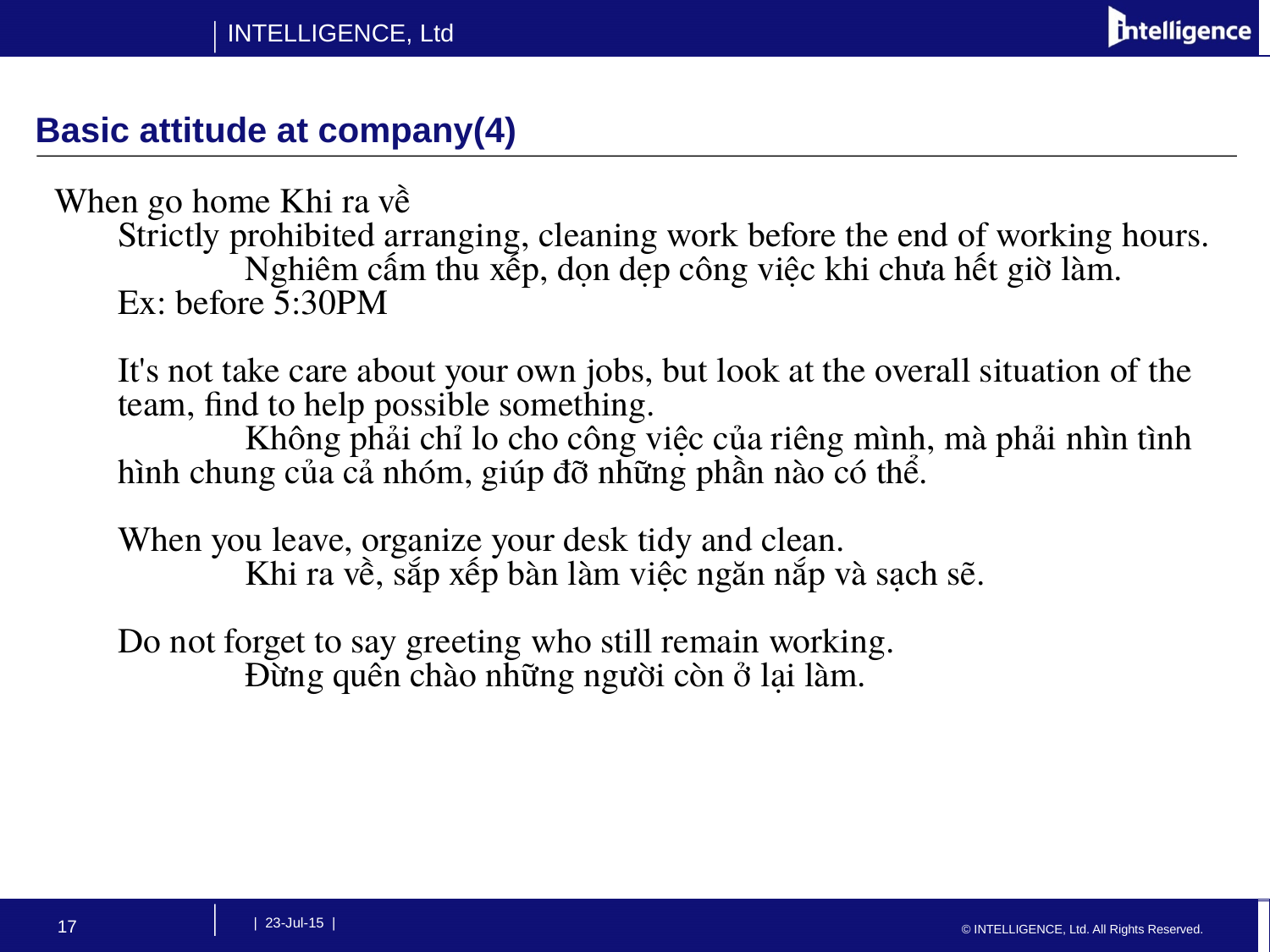

# Basic attitude at company(4)
When go home Khi ra về
Strictly prohibited arranging, cleaning work before the end of working hours.
	Nghiêm cấm thu xếp, dọn dẹp công việc khi chưa hết giờ làm.
Ex: before 5:30PM

It's not take care about your own jobs, but look at the overall situation of the team, find to help possible something.
	Không phải chỉ lo cho công việc của riêng mình, mà phải nhìn tình hình chung của cả nhóm, giúp đỡ những phần nào có thể.

When you leave, organize your desk tidy and clean.
	Khi ra về, sắp xếp bàn làm việc ngăn nắp và sạch sẽ.

Do not forget to say greeting who still remain working.
	Đừng quên chào những người còn ở lại làm.

17
  |  23-Jul-15  |